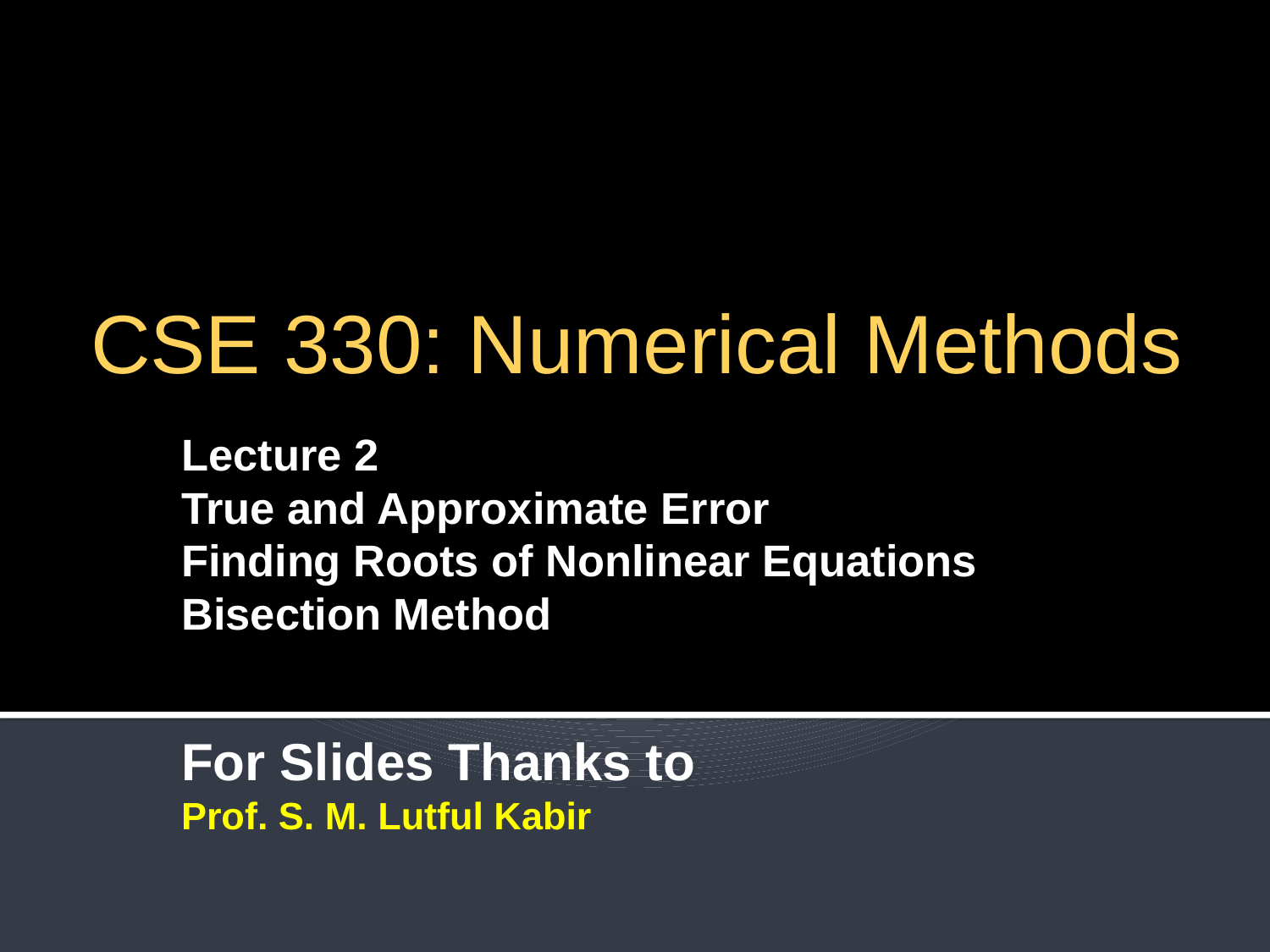

CSE 330: Numerical Methods
Lecture 2
True and Approximate Error
Finding Roots of Nonlinear Equations
Bisection Method
For Slides Thanks to
Prof. S. M. Lutful Kabir